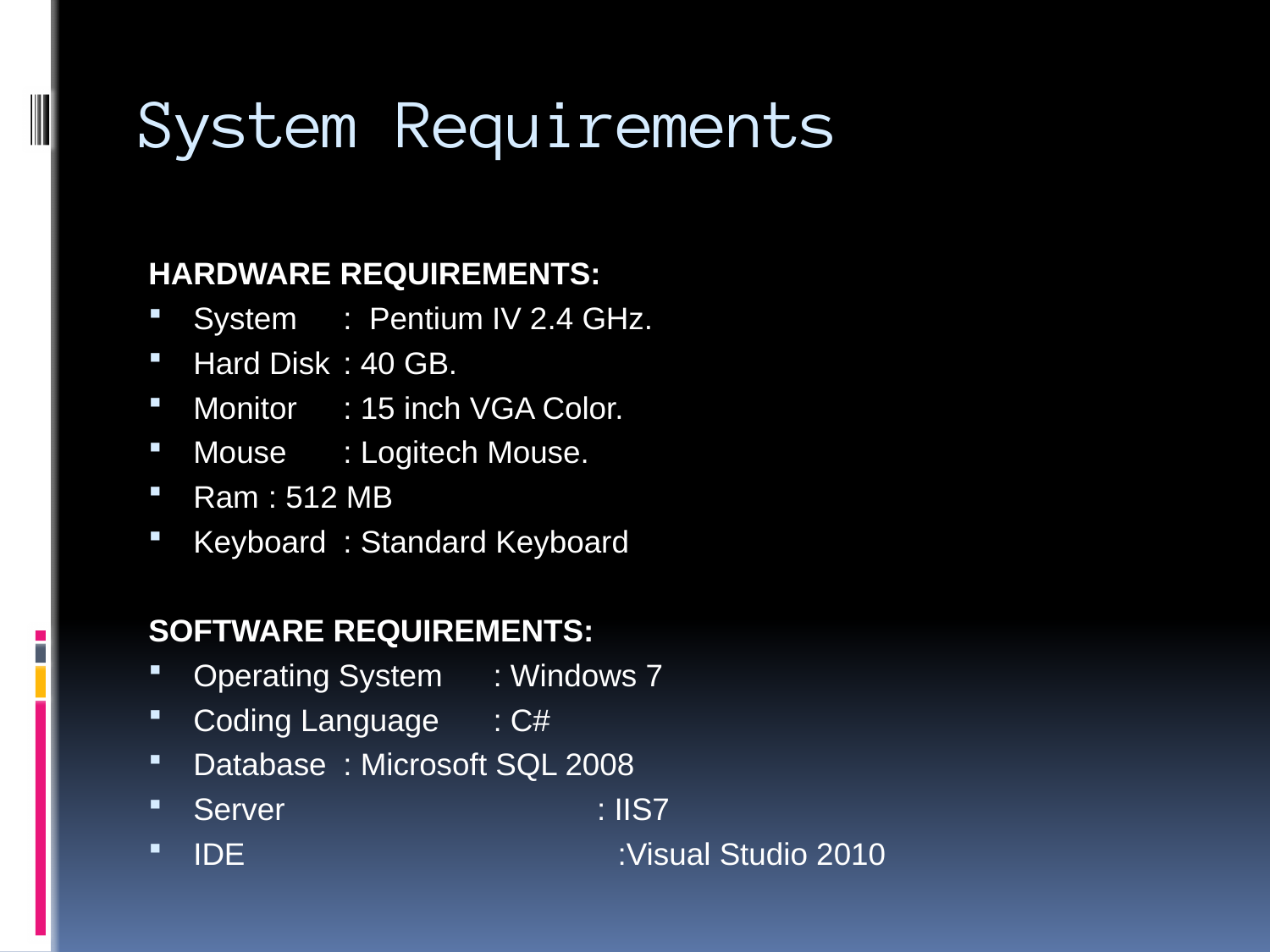

# System Requirements
HARDWARE REQUIREMENTS:
System	:  Pentium IV 2.4 GHz.
Hard Disk	: 40 GB.
Monitor	: 15 inch VGA Color.
Mouse	: Logitech Mouse.
Ram		: 512 MB
Keyboard	: Standard Keyboard

SOFTWARE REQUIREMENTS:
Operating System	: Windows 7
Coding Language	: C#
Database		: Microsoft SQL 2008
Server                                    : IIS7
IDE                                           :Visual Studio 2010